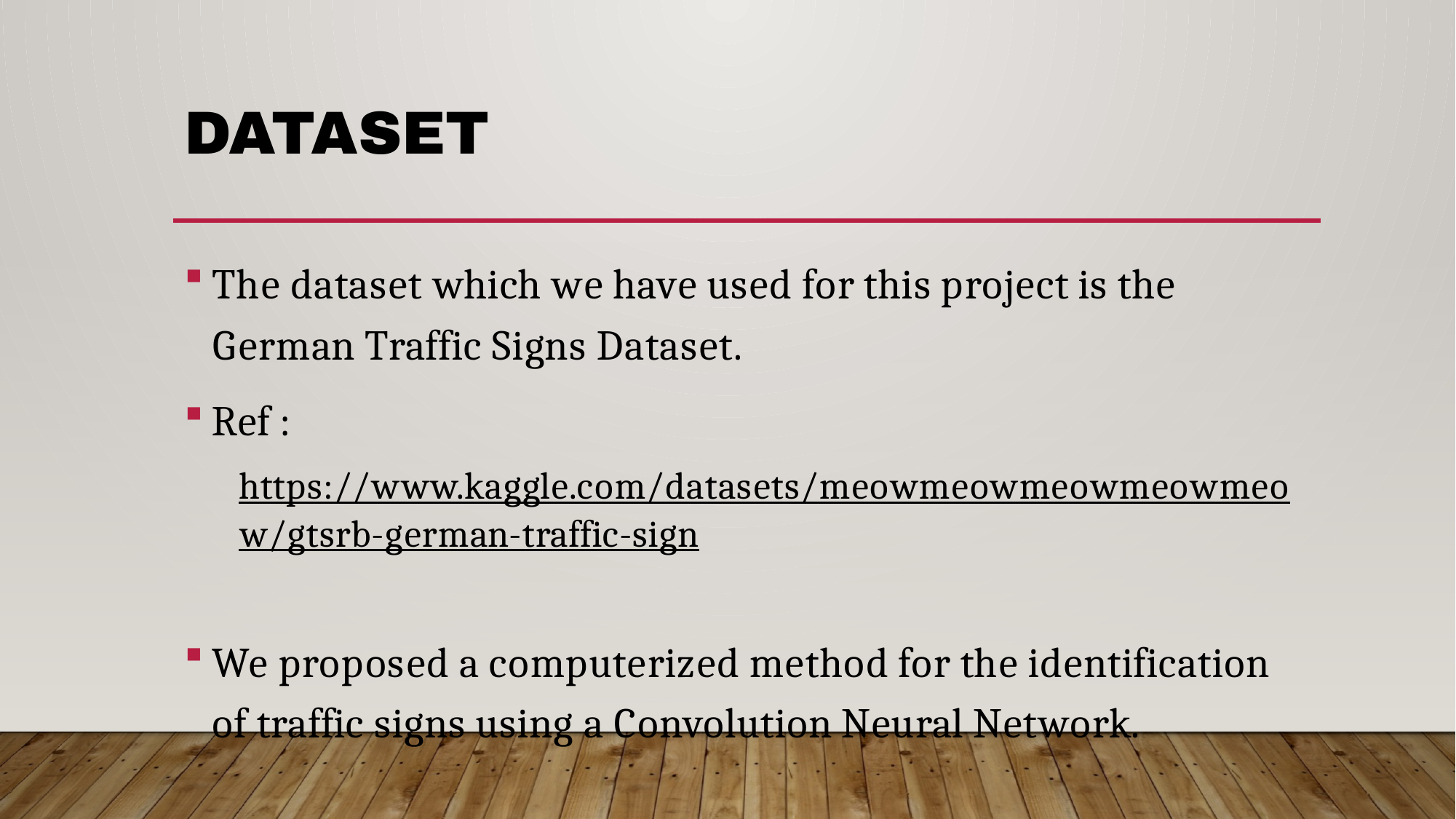

# dataset
The dataset which we have used for this project is the German Traffic Signs Dataset.
Ref :
https://www.kaggle.com/datasets/meowmeowmeowmeowmeow/gtsrb-german-traffic-sign
We proposed a computerized method for the identification of traffic signs using a Convolution Neural Network.